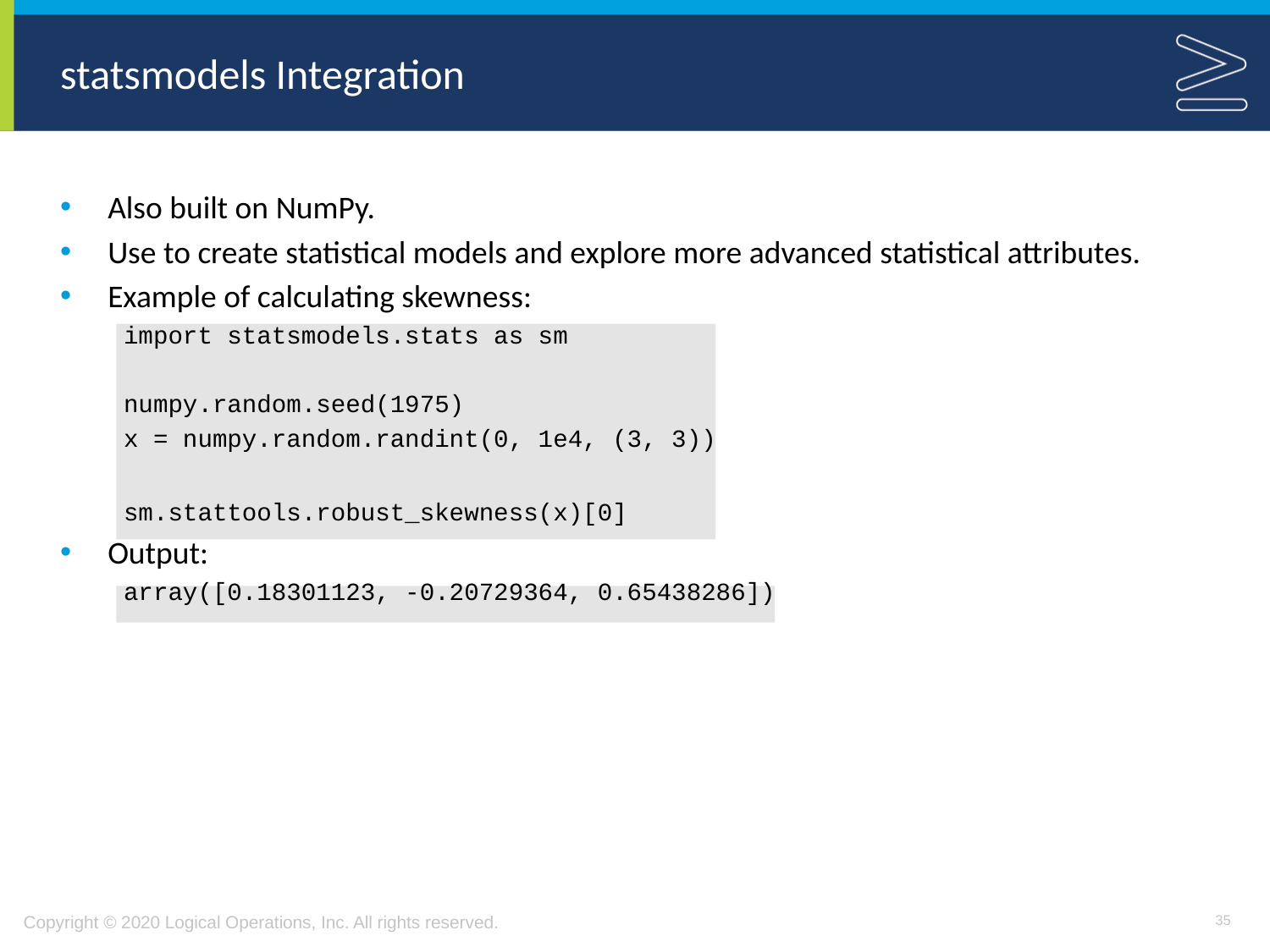

# statsmodels Integration
Also built on NumPy.
Use to create statistical models and explore more advanced statistical attributes.
Example of calculating skewness:
import statsmodels.stats as sm

numpy.random.seed(1975)
x = numpy.random.randint(0, 1e4, (3, 3))

sm.stattools.robust_skewness(x)[0]
Output:
array([0.18301123, -0.20729364, 0.65438286])

35